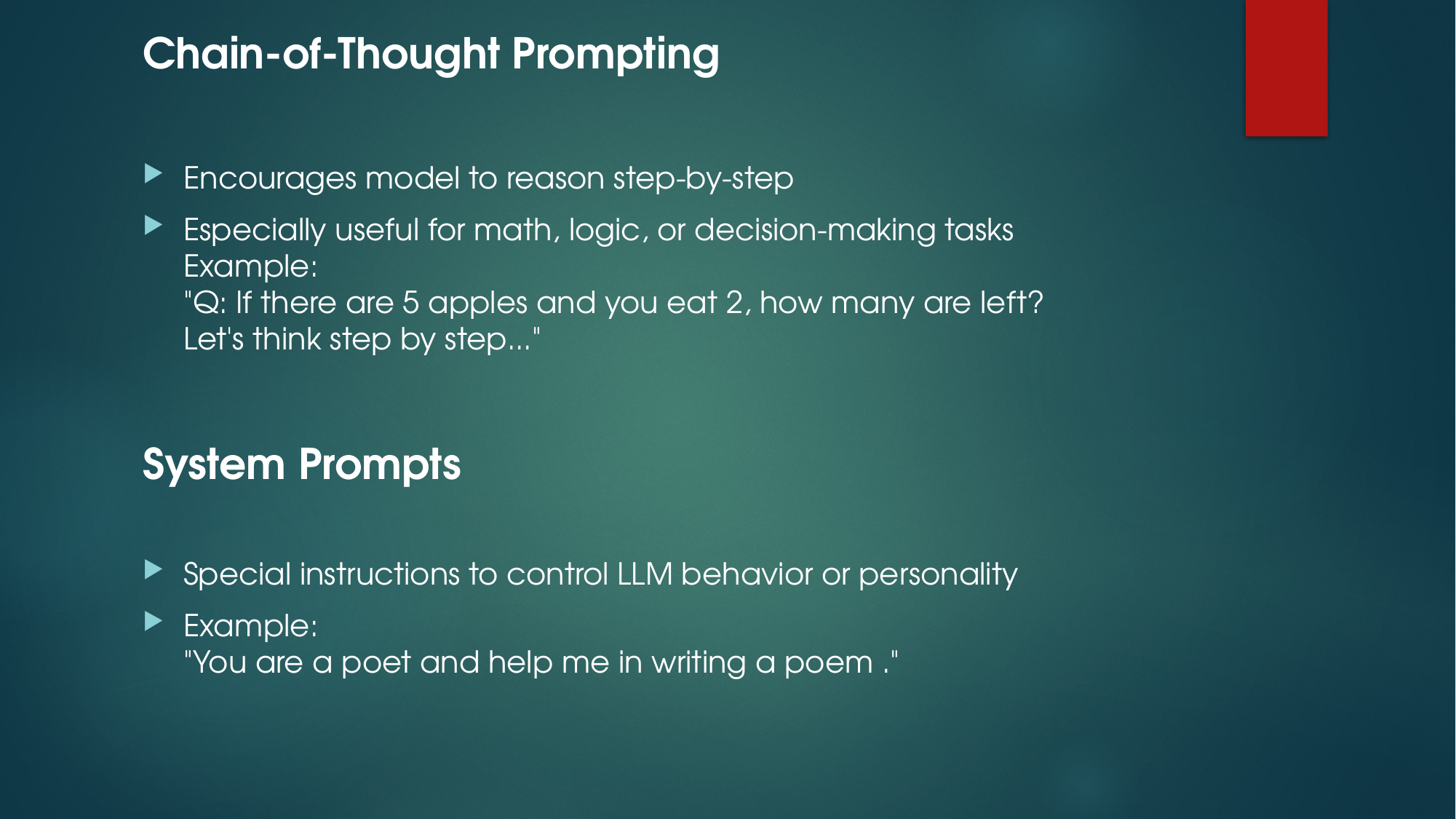

Chain-of-Thought Prompting

Encourages model to reason step-by-step
Especially useful for math, logic, or decision-making tasks
Example:
"Q: If there are 5 apples and you eat 2, how many are left?
Let's think step by step..."

System Prompts

Special instructions to control LLM behavior or personality
Example:
"You are a poet and help me in writing a poem ."